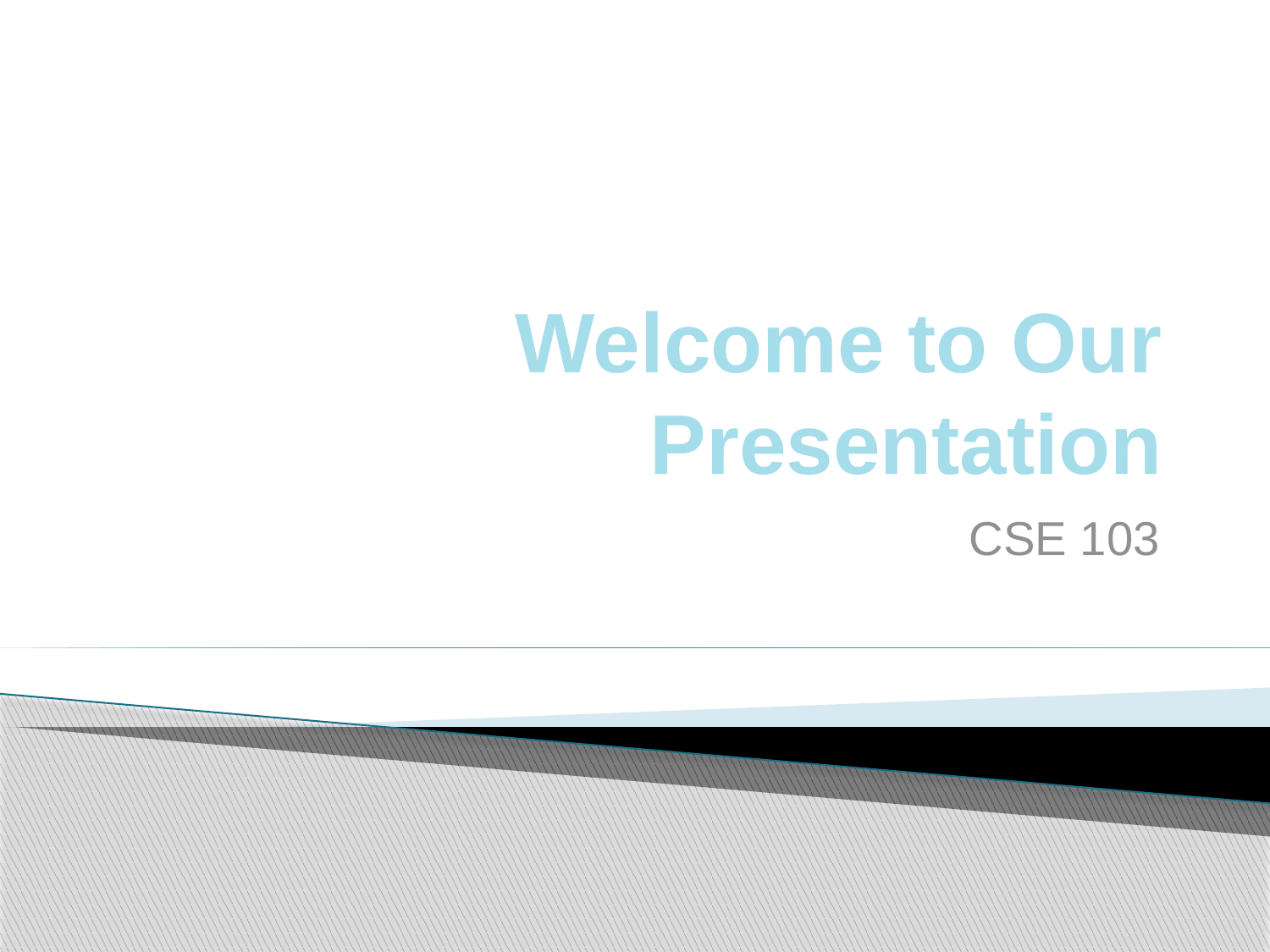

# Welcome to Our Presentation
CSE 103